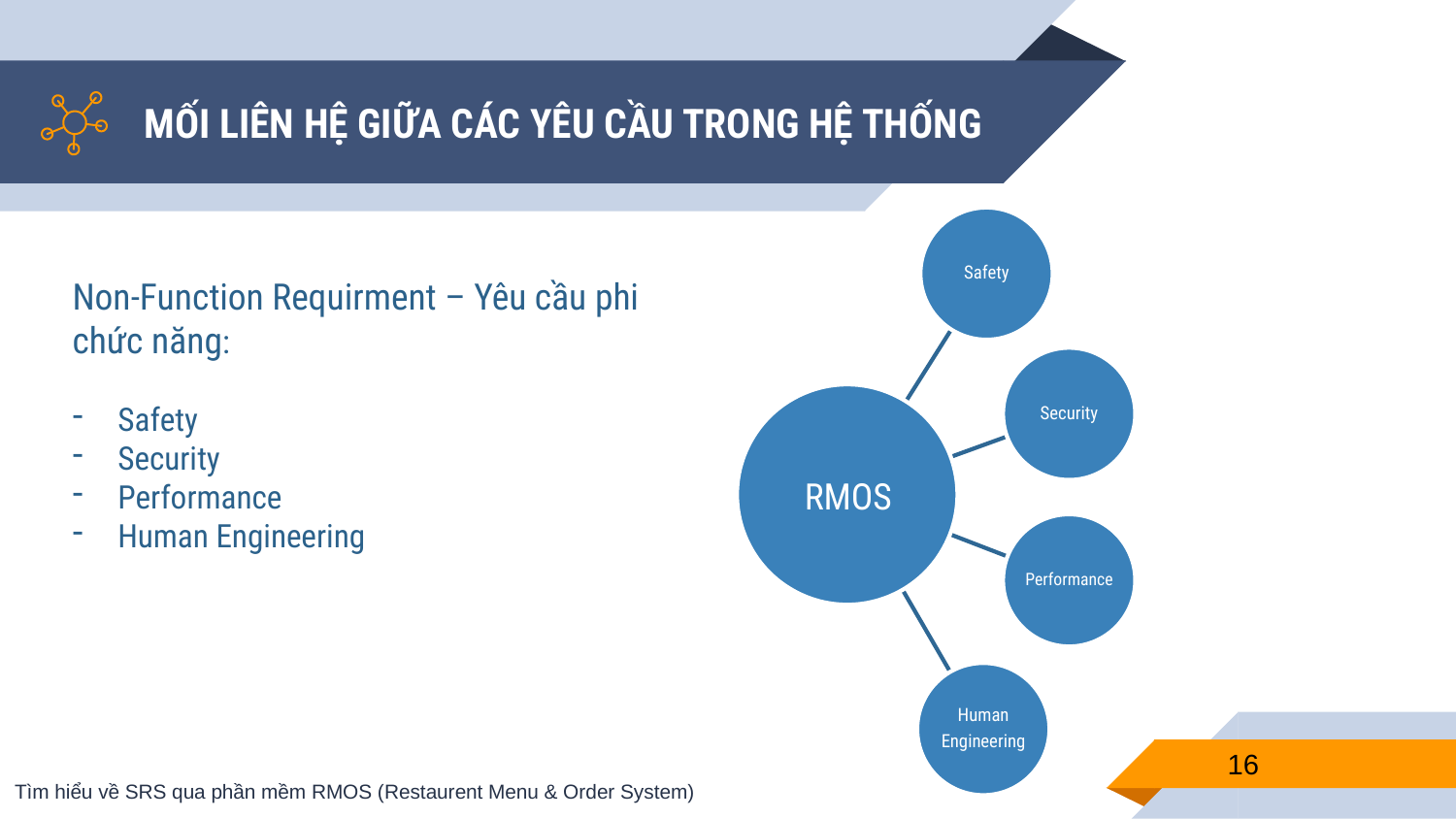

# MỐI LIÊN HỆ GIỮA CÁC YÊU CẦU TRONG HỆ THỐNG

Safety
Security

Performance

Human
Engineering
Non-Function Requirment – Yêu cầu phi chức năng:

Safety
Security
Performance
Human Engineering
RMOS
RMOS
RMOS
16
Tìm hiểu về SRS qua phần mềm RMOS (Restaurent Menu & Order System)